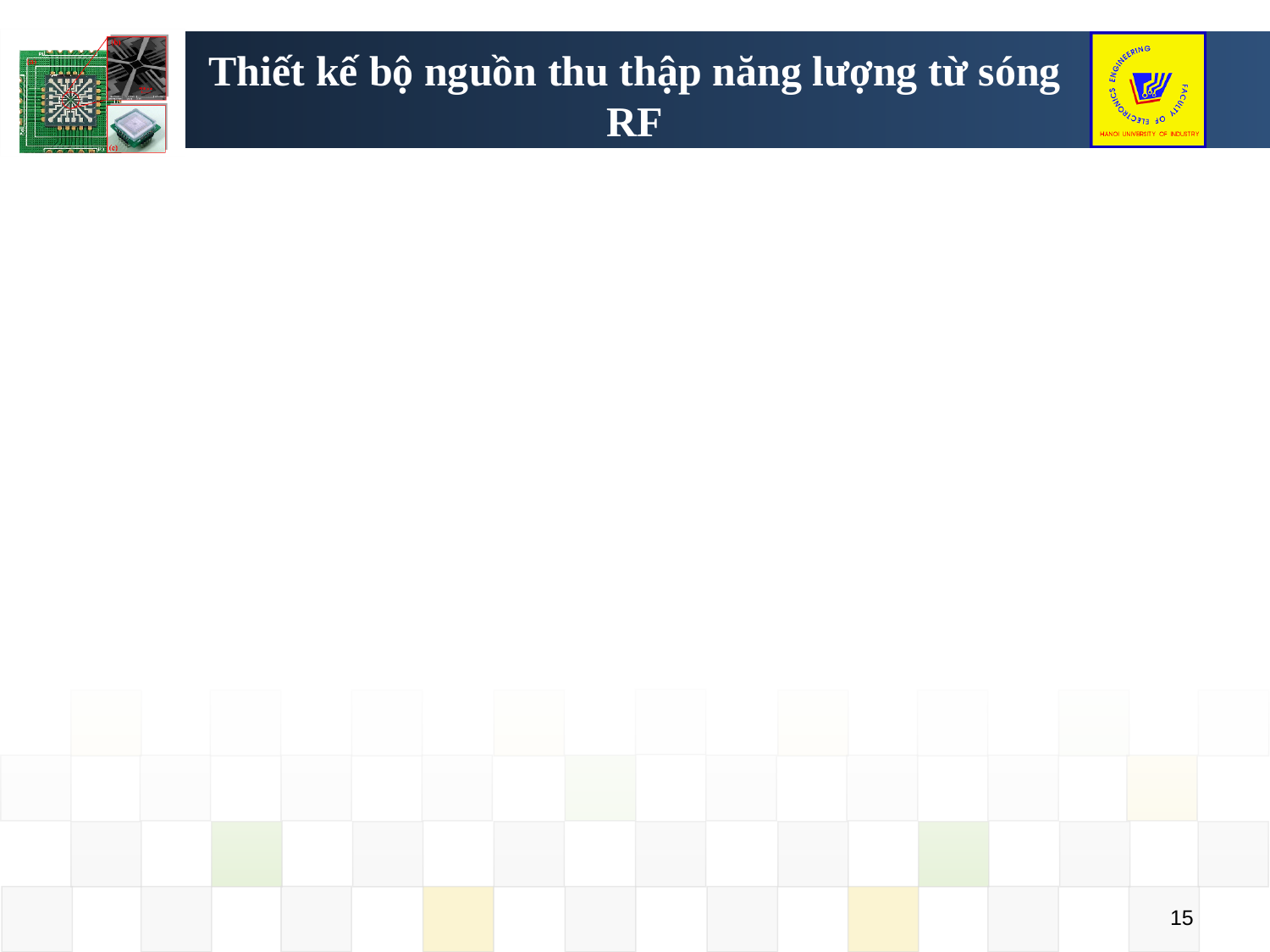

# Thiết kế bộ nguồn thu thập năng lượng từ sóng RF
15